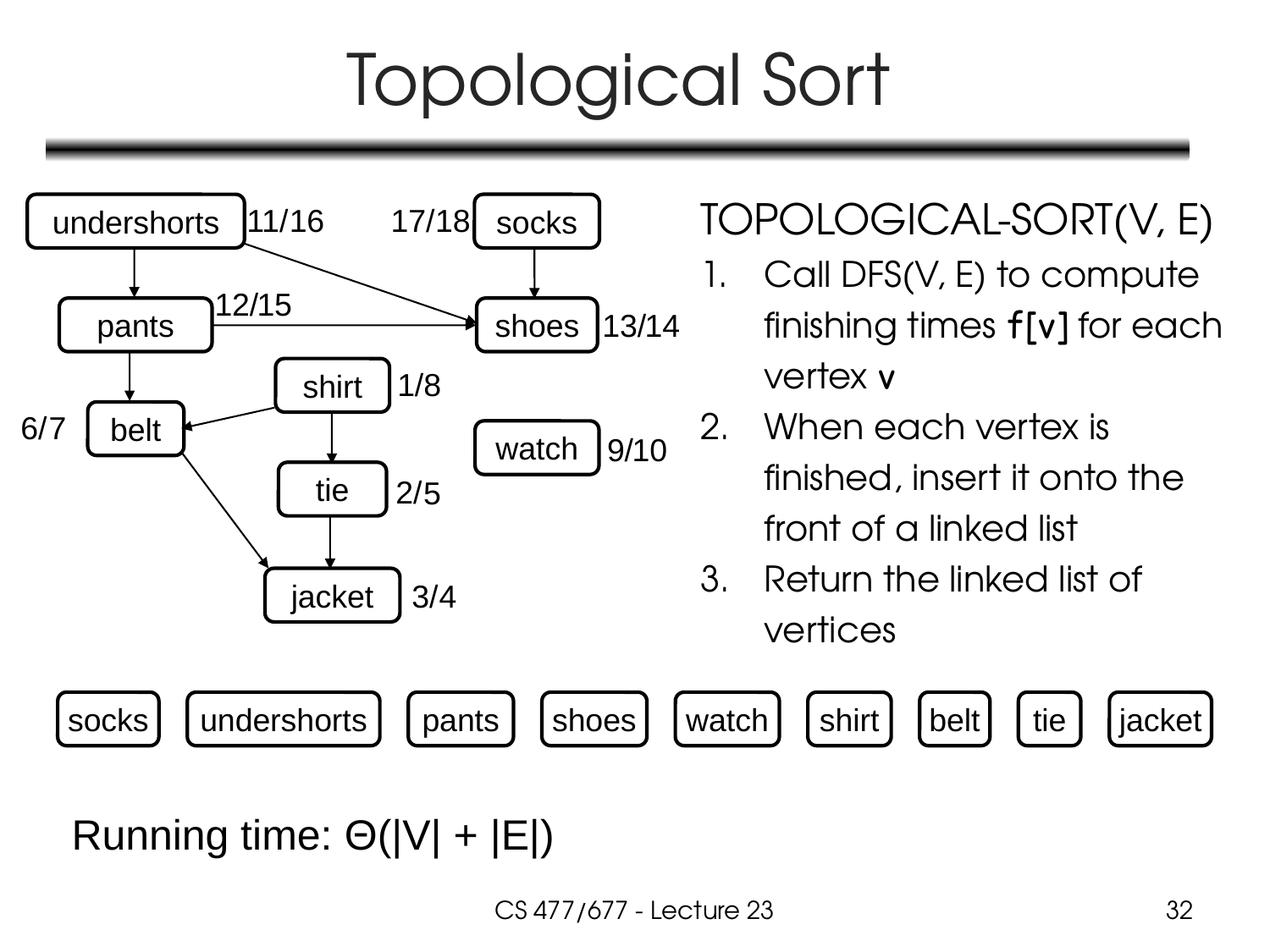

# Topological Sort
TOPOLOGICAL-SORT(V, E)
Call DFS(V, E) to compute finishing times f[v] for each vertex v
When each vertex is finished, insert it onto the front of a linked list
Return the linked list of vertices
undershorts
11/
16
17/
18
socks

15
12/
pants
shoes
13/
14

1/
8
shirt
6/
7
belt

watch
9/
10

tie
2/
5

jacket
3/
4
socks
undershorts
pants
shoes
watch
shirt
belt
tie
jacket
Running time: Θ(|V| + |E|)
CS 477/677 - Lecture 23
32